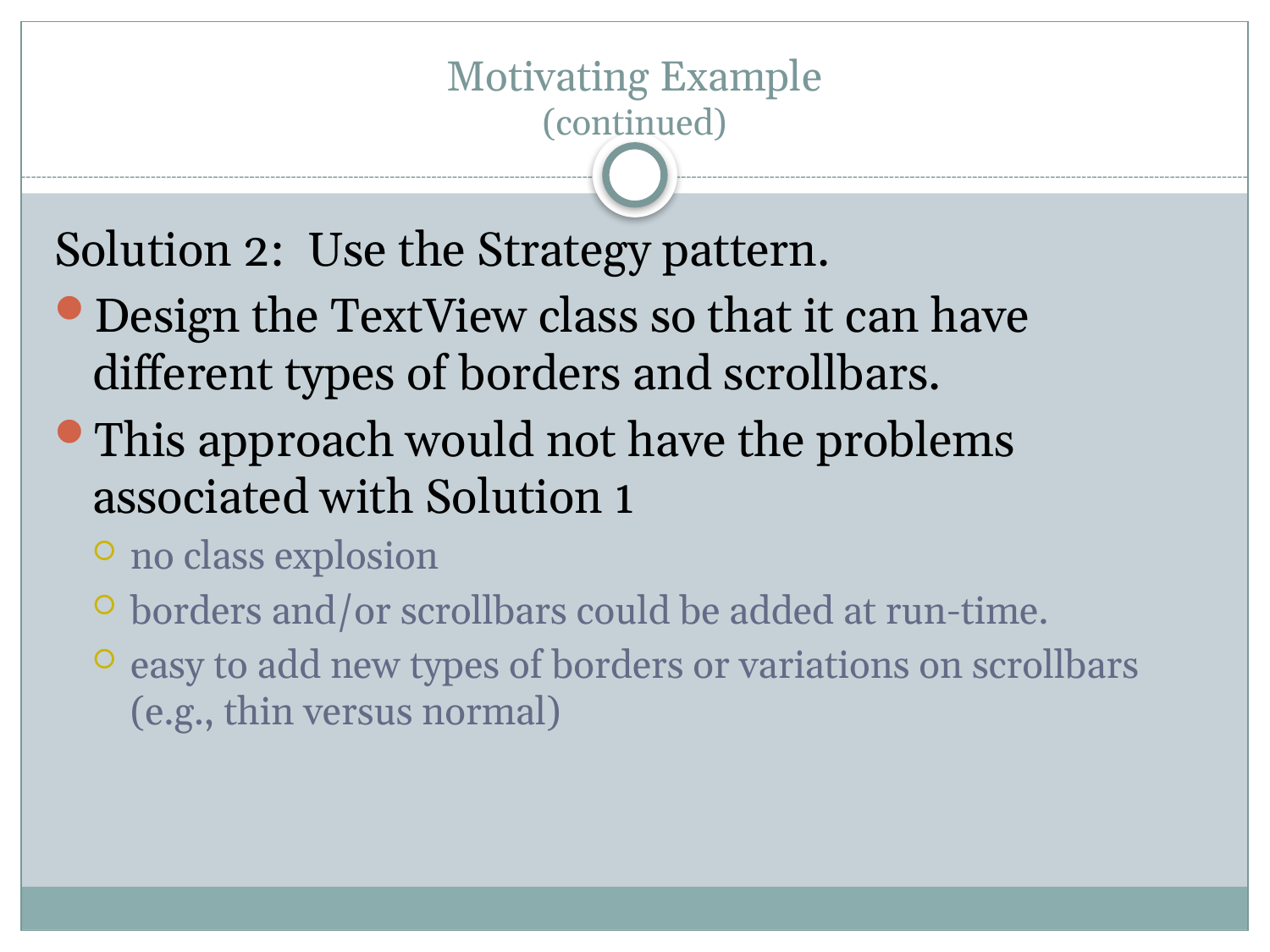

# Motivating Example (continued)
Solution 2:  Use the Strategy pattern.
Design the TextView class so that it can have different types of borders and scrollbars.
This approach would not have the problems associated with Solution 1
no class explosion
borders and/or scrollbars could be added at run-time.
easy to add new types of borders or variations on scrollbars (e.g., thin versus normal)